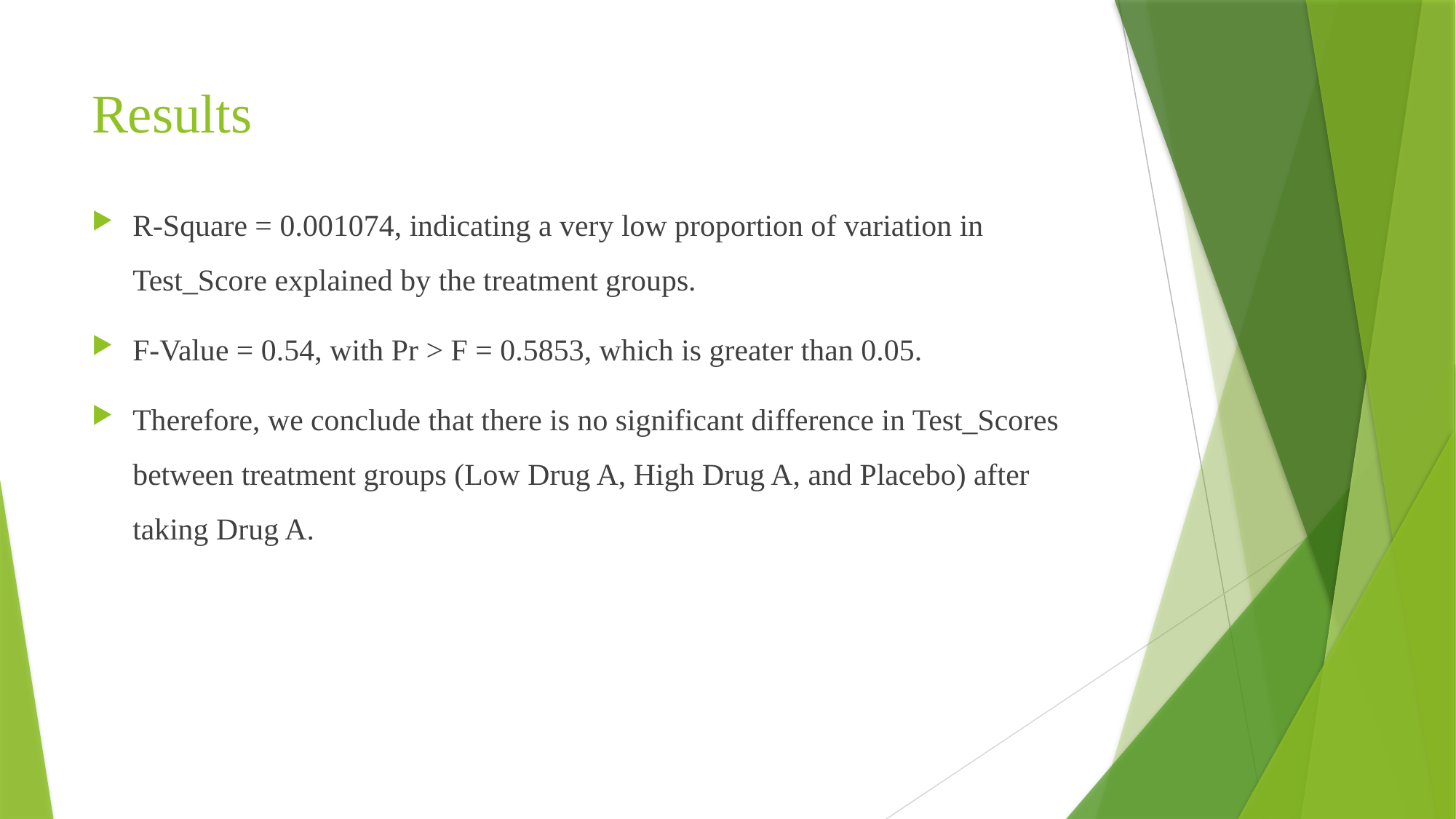

# Results
R-Square = 0.001074, indicating a very low proportion of variation in Test_Score explained by the treatment groups.
F-Value = 0.54, with Pr > F = 0.5853, which is greater than 0.05.
Therefore, we conclude that there is no significant difference in Test_Scores between treatment groups (Low Drug A, High Drug A, and Placebo) after taking Drug A.